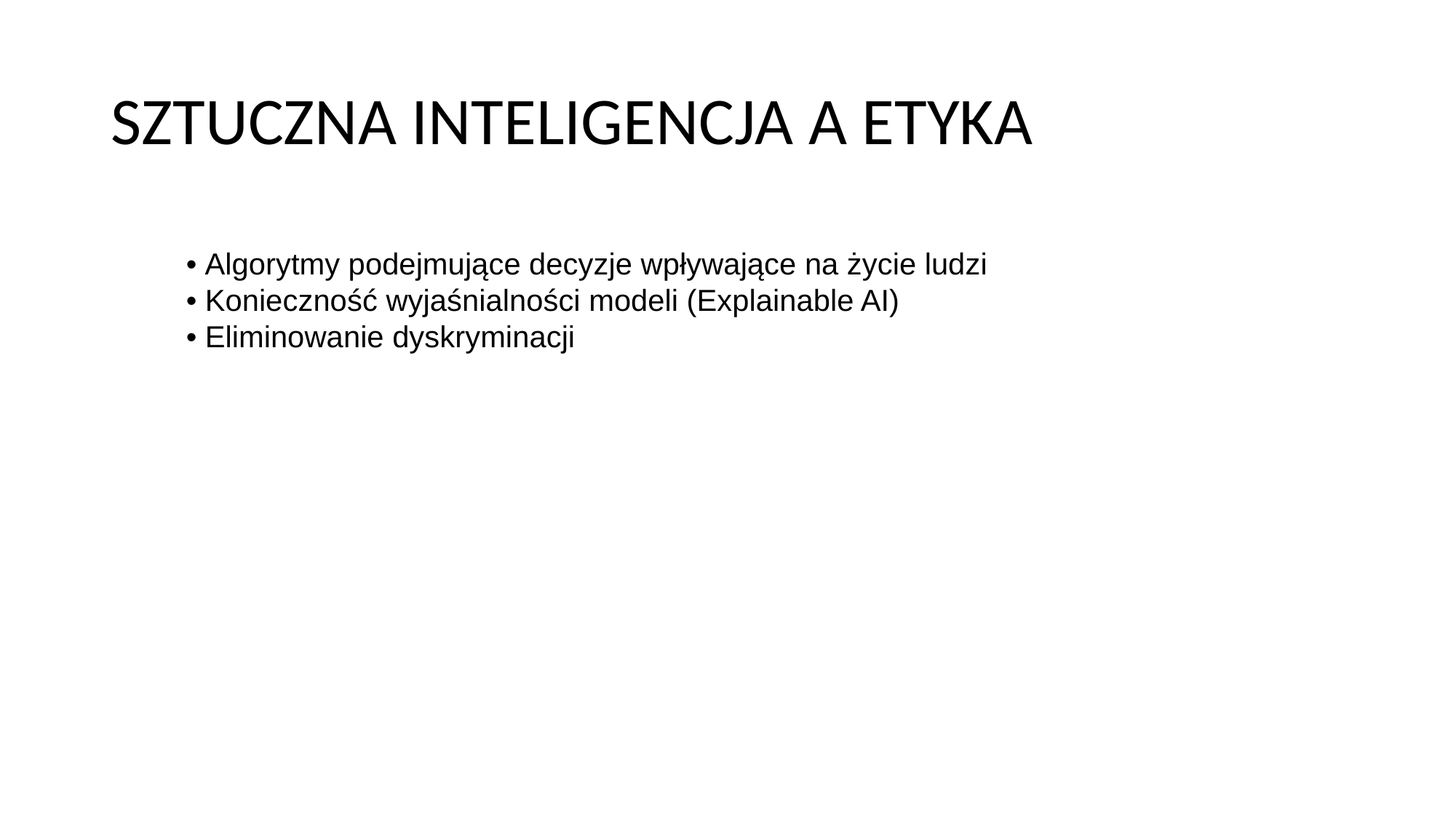

# Sztuczna Inteligencja a Etyka

• Algorytmy podejmujące decyzje wpływające na życie ludzi
• Konieczność wyjaśnialności modeli (Explainable AI)
• Eliminowanie dyskryminacji